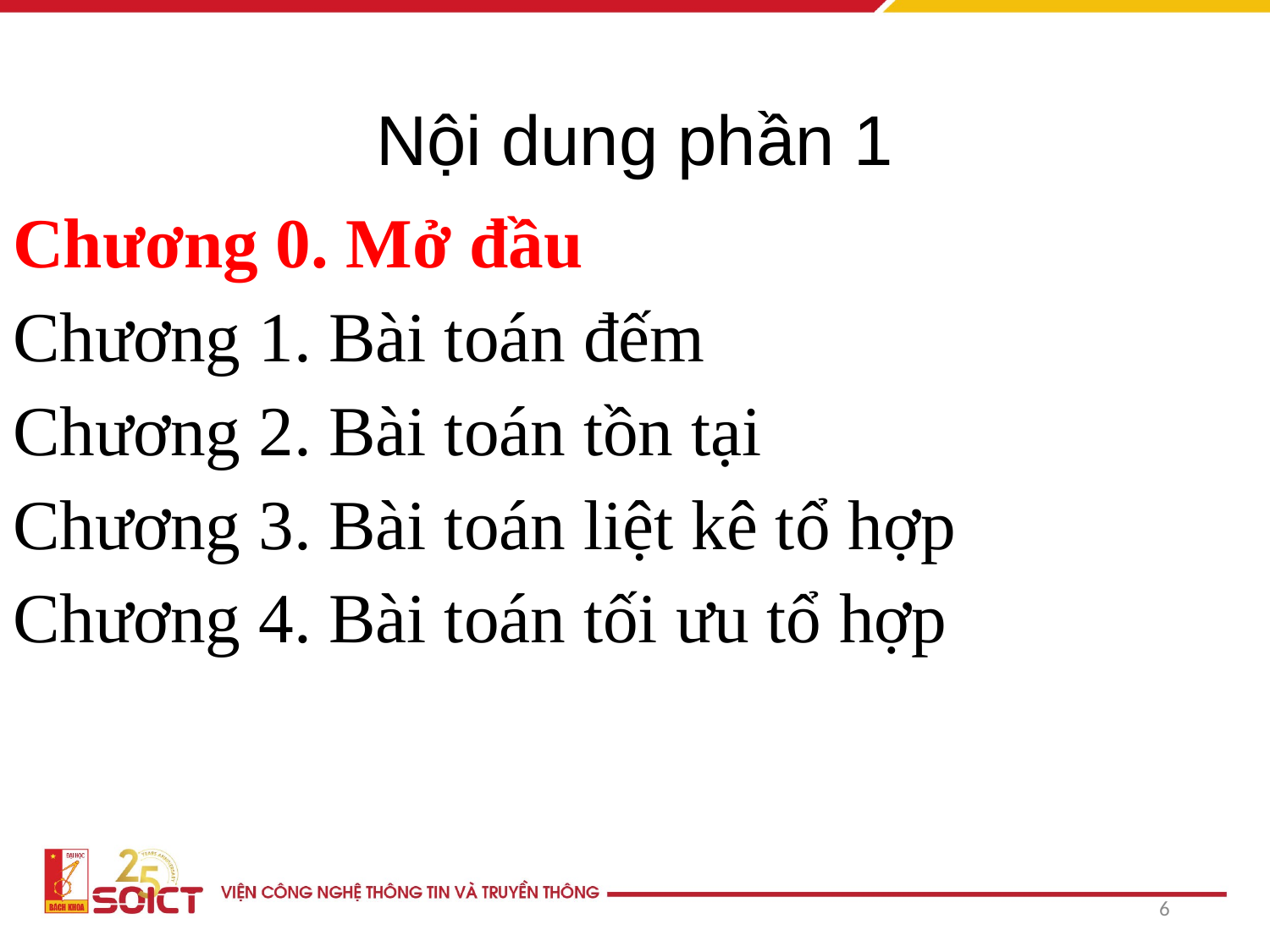

# Nội dung phần 1
Chương 0. Mở đầu
Chương 1. Bài toán đếm
Chương 2. Bài toán tồn tại
Chương 3. Bài toán liệt kê tổ hợp
Chương 4. Bài toán tối ưu tổ hợp
6